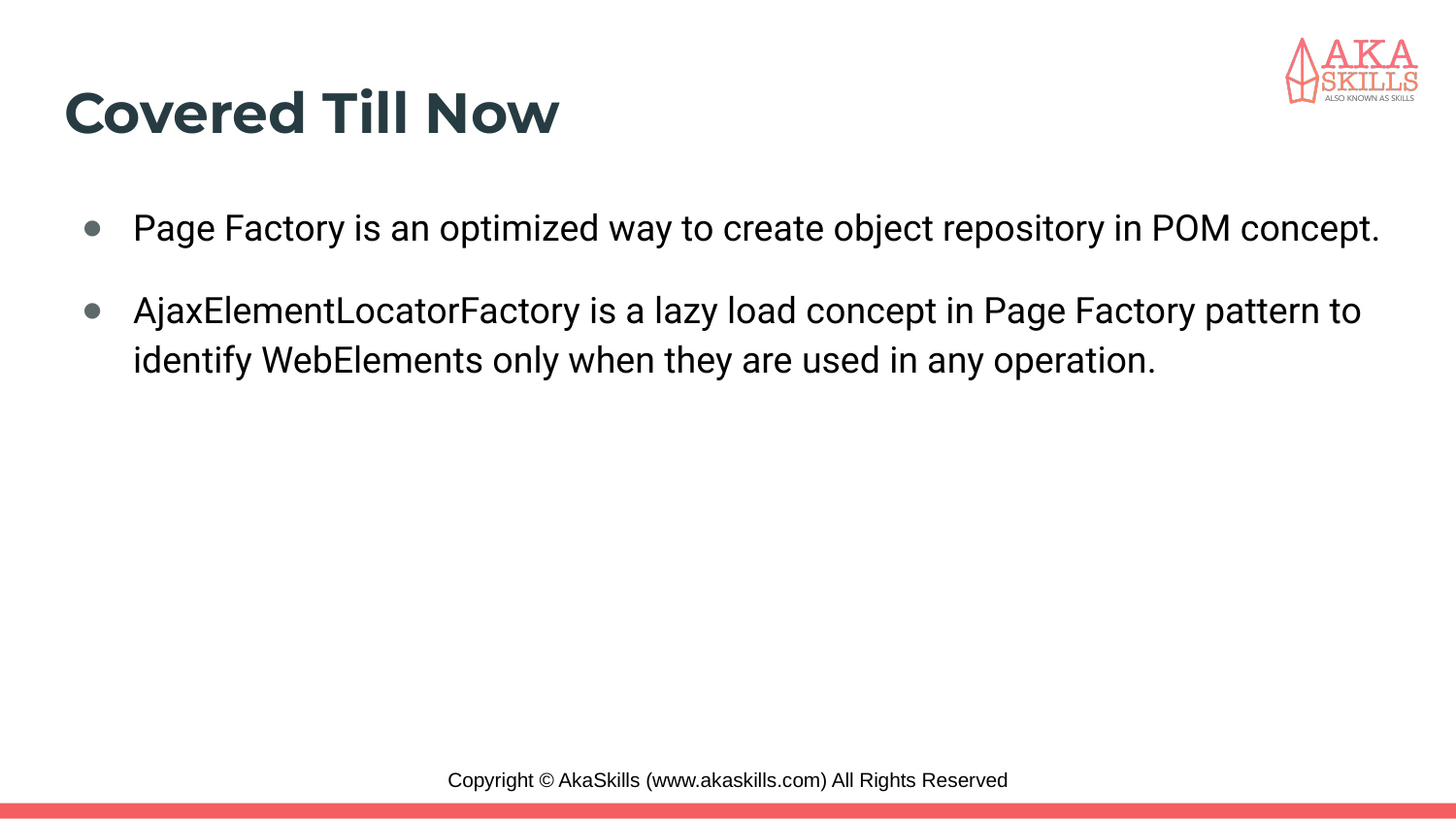

# Covered Till Now
Page Factory is an optimized way to create object repository in POM concept.
AjaxElementLocatorFactory is a lazy load concept in Page Factory pattern to identify WebElements only when they are used in any operation.